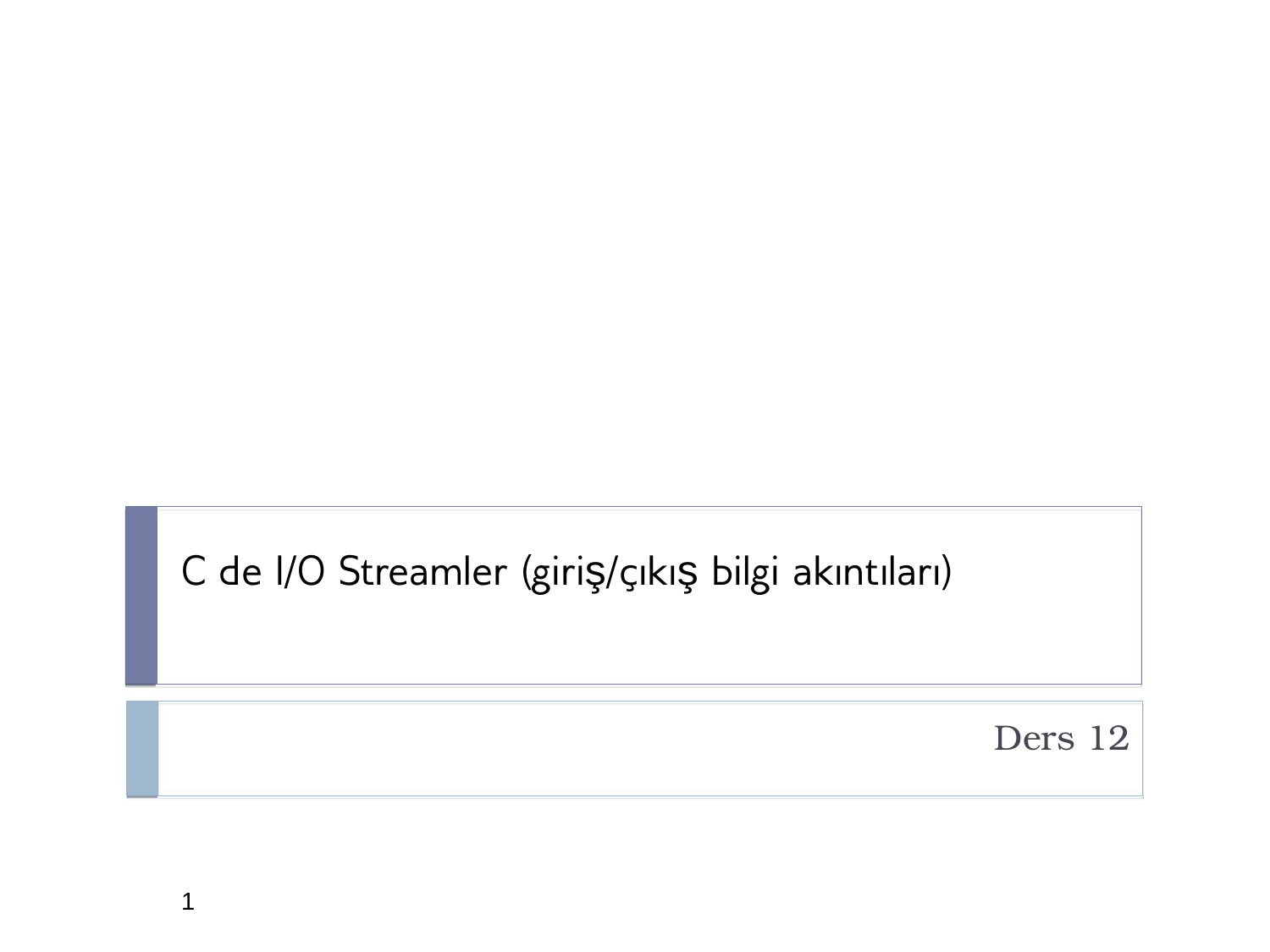

# C de I/O Streamler (giriş/çıkış bilgi akıntıları)
Ders 12
1